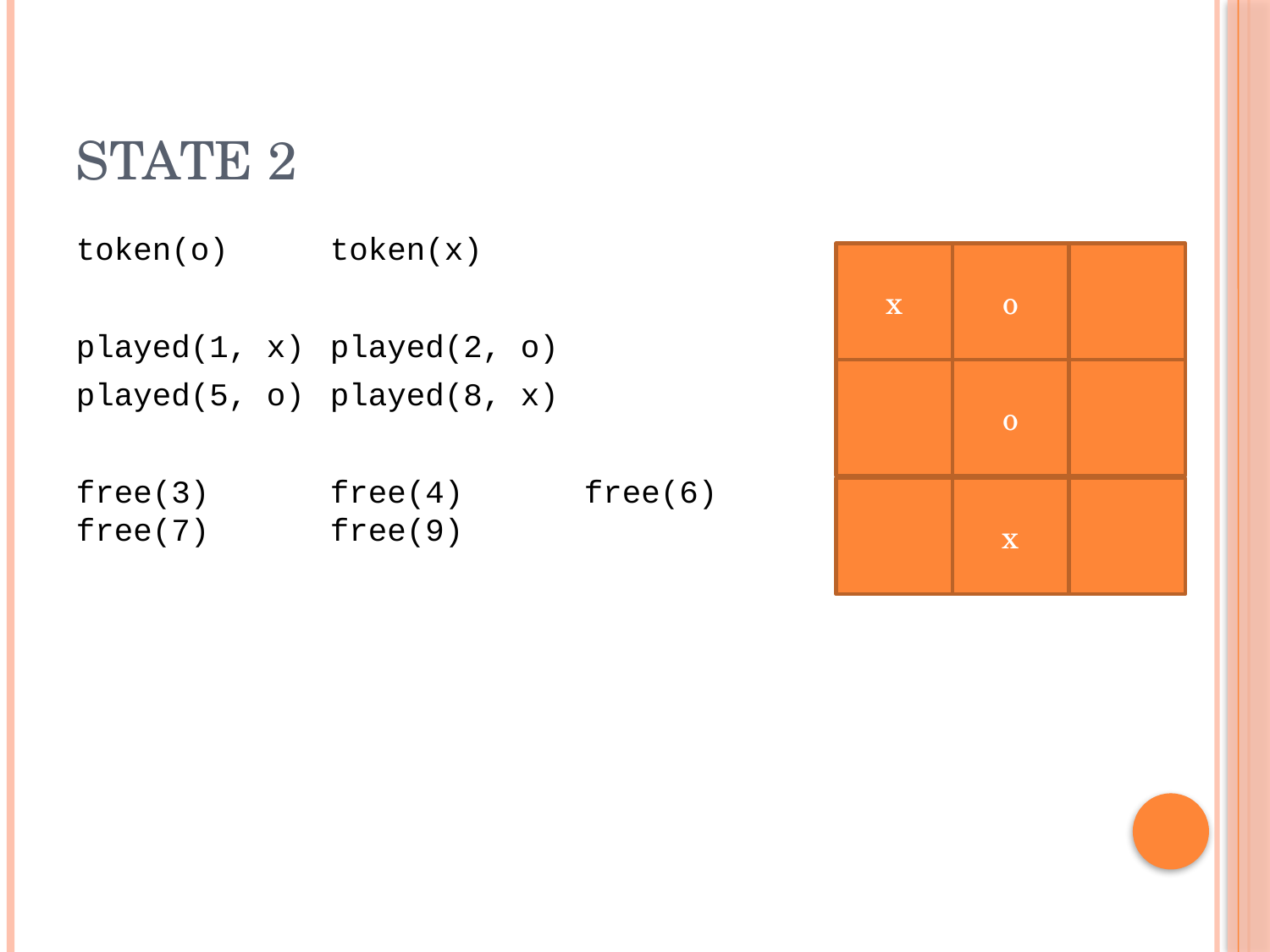

# State 2
token(o)	token(x)

played(1, x)	played(2, o)
played(5, o)	played(8, x)

free(3) 	free(4)	free(6) free(7)	free(9)
x
o

o

x